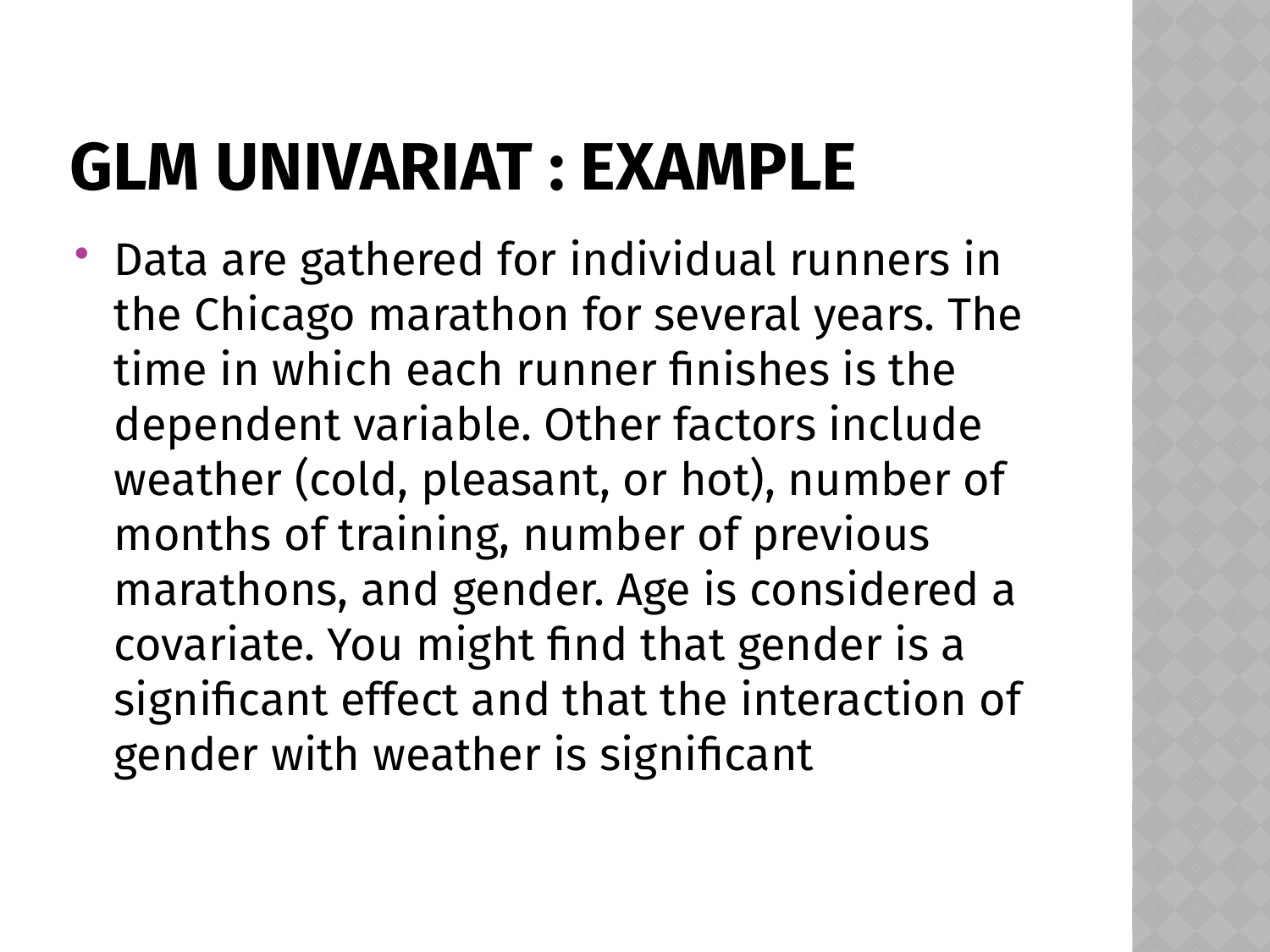

# Glm univariat : Example
Data are gathered for individual runners in the Chicago marathon for several years. The time in which each runner finishes is the dependent variable. Other factors include weather (cold, pleasant, or hot), number of months of training, number of previous marathons, and gender. Age is considered a covariate. You might find that gender is a significant effect and that the interaction of gender with weather is significant